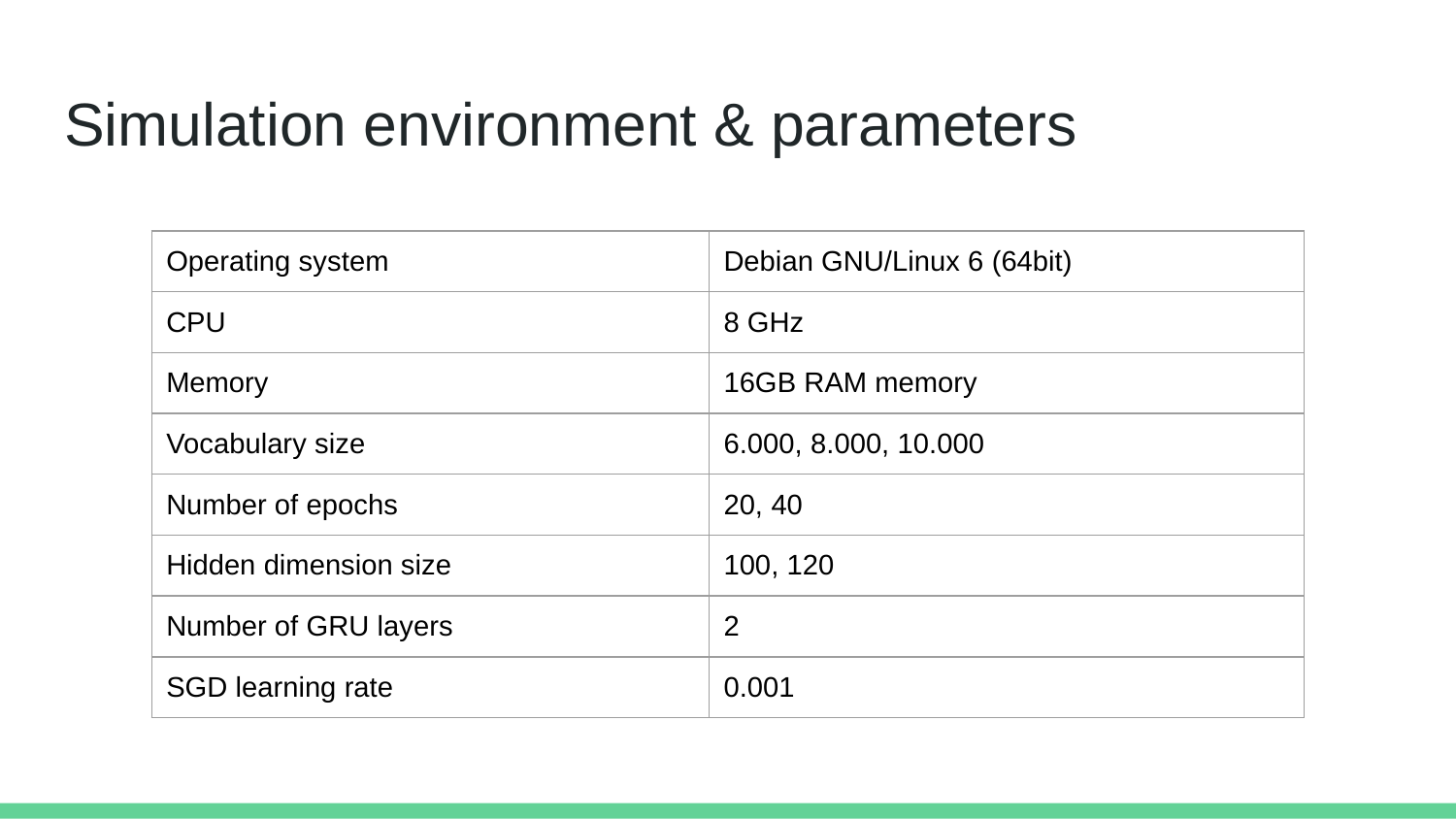

# Simulation environment & parameters
| Operating system | Debian GNU/Linux 6 (64bit) |
| --- | --- |
| CPU | 8 GHz |
| Memory | 16GB RAM memory |
| Vocabulary size | 6.000, 8.000, 10.000 |
| Number of epochs | 20, 40 |
| Hidden dimension size | 100, 120 |
| Number of GRU layers | 2 |
| SGD learning rate | 0.001 |